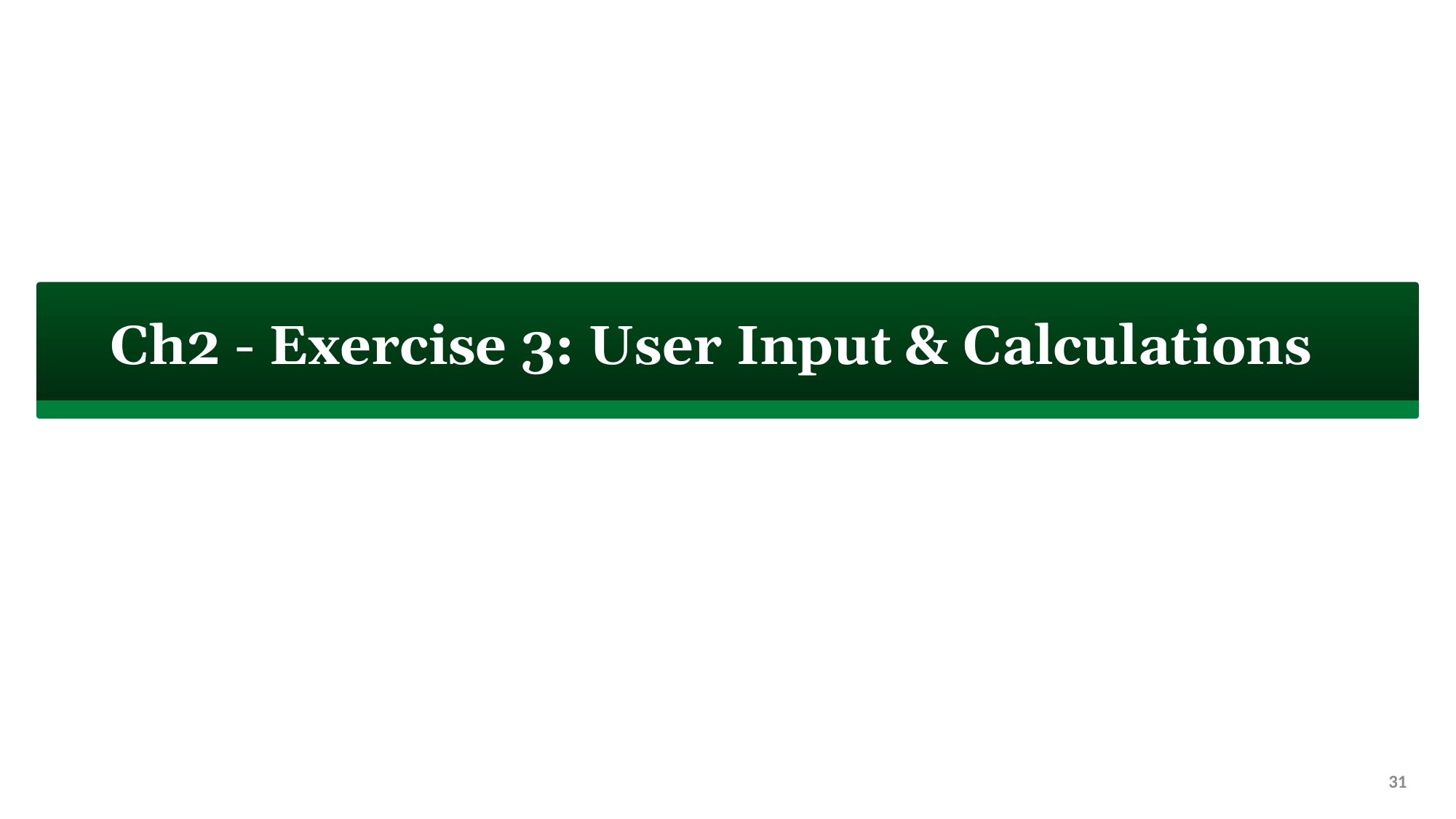

# Ch2 - Exercise 3: User Input & Calculations

31